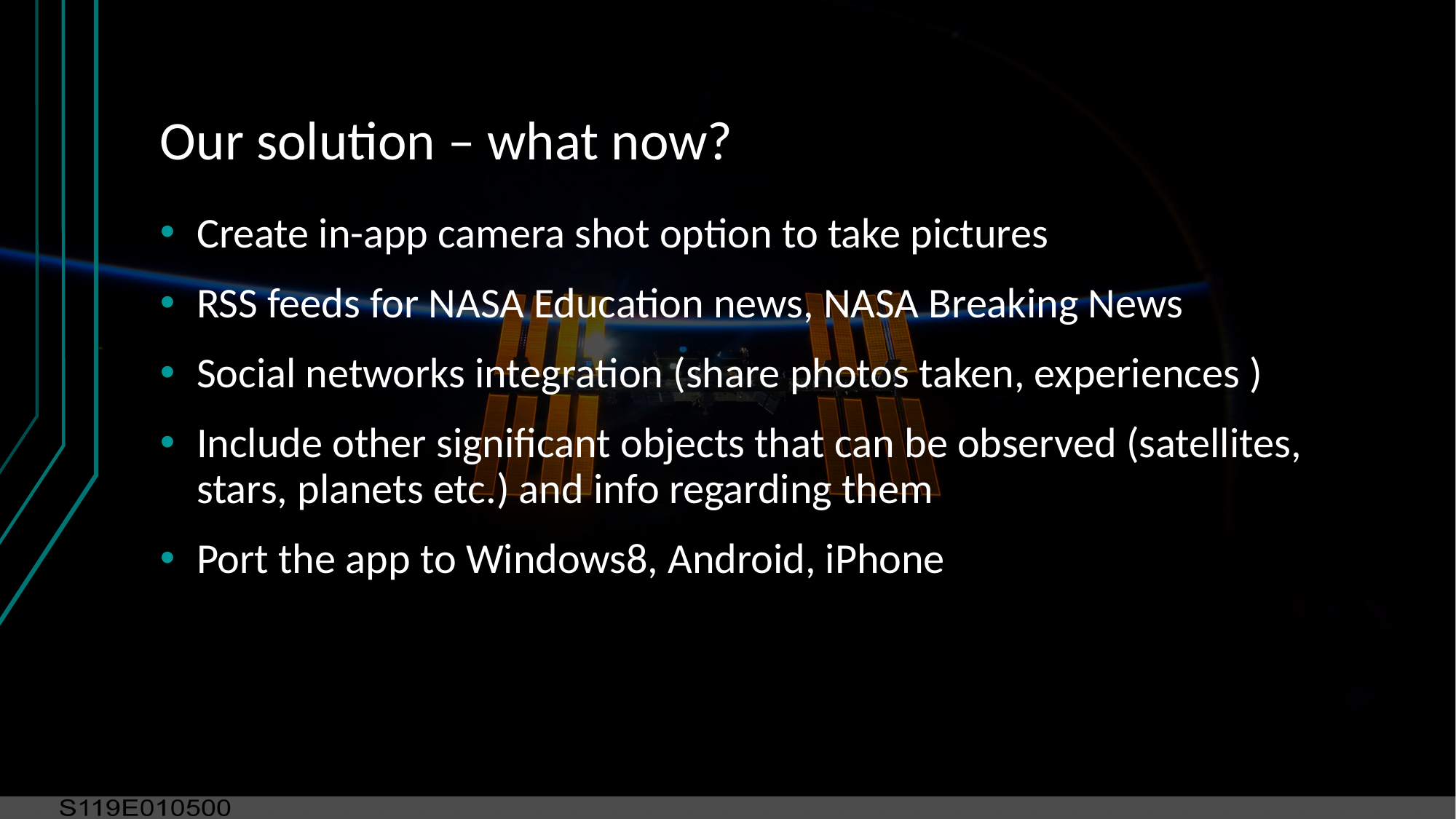

# Our solution – what now?
Create in-app camera shot option to take pictures
RSS feeds for NASA Education news, NASA Breaking News
Social networks integration (share photos taken, experiences )
Include other significant objects that can be observed (satellites, stars, planets etc.) and info regarding them
Port the app to Windows8, Android, iPhone